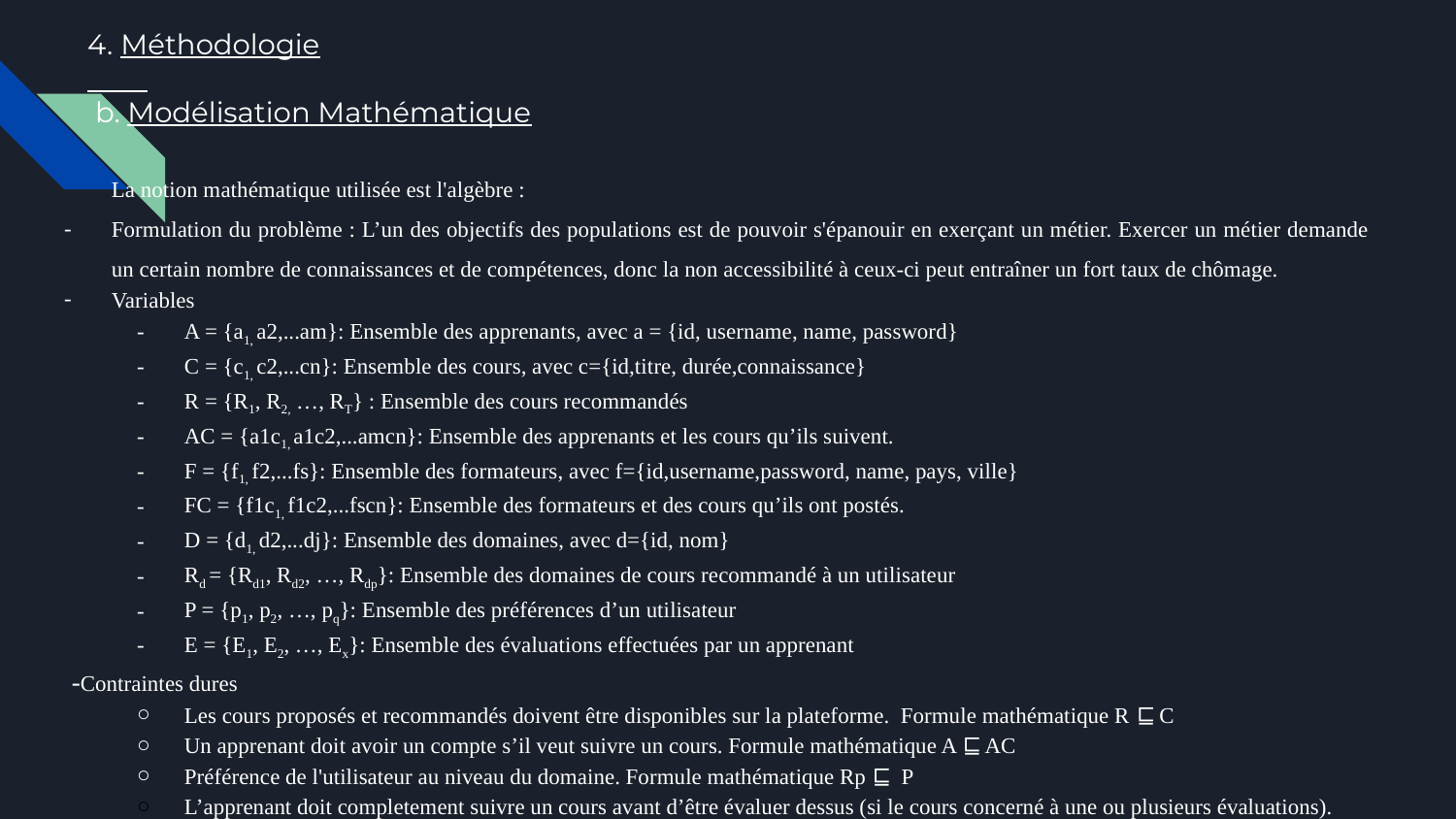

# 4. Méthodologie

 b. Modélisation Mathématique
La notion mathématique utilisée est l'algèbre :
Formulation du problème : L’un des objectifs des populations est de pouvoir s'épanouir en exerçant un métier. Exercer un métier demande un certain nombre de connaissances et de compétences, donc la non accessibilité à ceux-ci peut entraîner un fort taux de chômage.
Variables
A = {a1, a2,...am}: Ensemble des apprenants, avec a = {id, username, name, password}
C = {c1, c2,...cn}: Ensemble des cours, avec c={id,titre, durée,connaissance}
R = {R1, R2, …, RT} : Ensemble des cours recommandés
AC = {a1c1, a1c2,...amcn}: Ensemble des apprenants et les cours qu’ils suivent.
F = {f1, f2,...fs}: Ensemble des formateurs, avec f={id,username,password, name, pays, ville}
FC = {f1c1, f1c2,...fscn}: Ensemble des formateurs et des cours qu’ils ont postés.
D = {d1, d2,...dj}: Ensemble des domaines, avec d={id, nom}
Rd = {Rd1, Rd2, …, Rdp}: Ensemble des domaines de cours recommandé à un utilisateur
P = {p1, p2, …, pq}: Ensemble des préférences d’un utilisateur
E = {E1, E2, …, Ex}: Ensemble des évaluations effectuées par un apprenant
     -Contraintes dures
Les cours proposés et recommandés doivent être disponibles sur la plateforme.  Formule mathématique R ⊑ C
Un apprenant doit avoir un compte s’il veut suivre un cours. Formule mathématique A ⊑ AC
Préférence de l'utilisateur au niveau du domaine. Formule mathématique Rp ⊑  P
L’apprenant doit completement suivre un cours avant d’être évaluer dessus (si le cours concerné à une ou plusieurs évaluations).